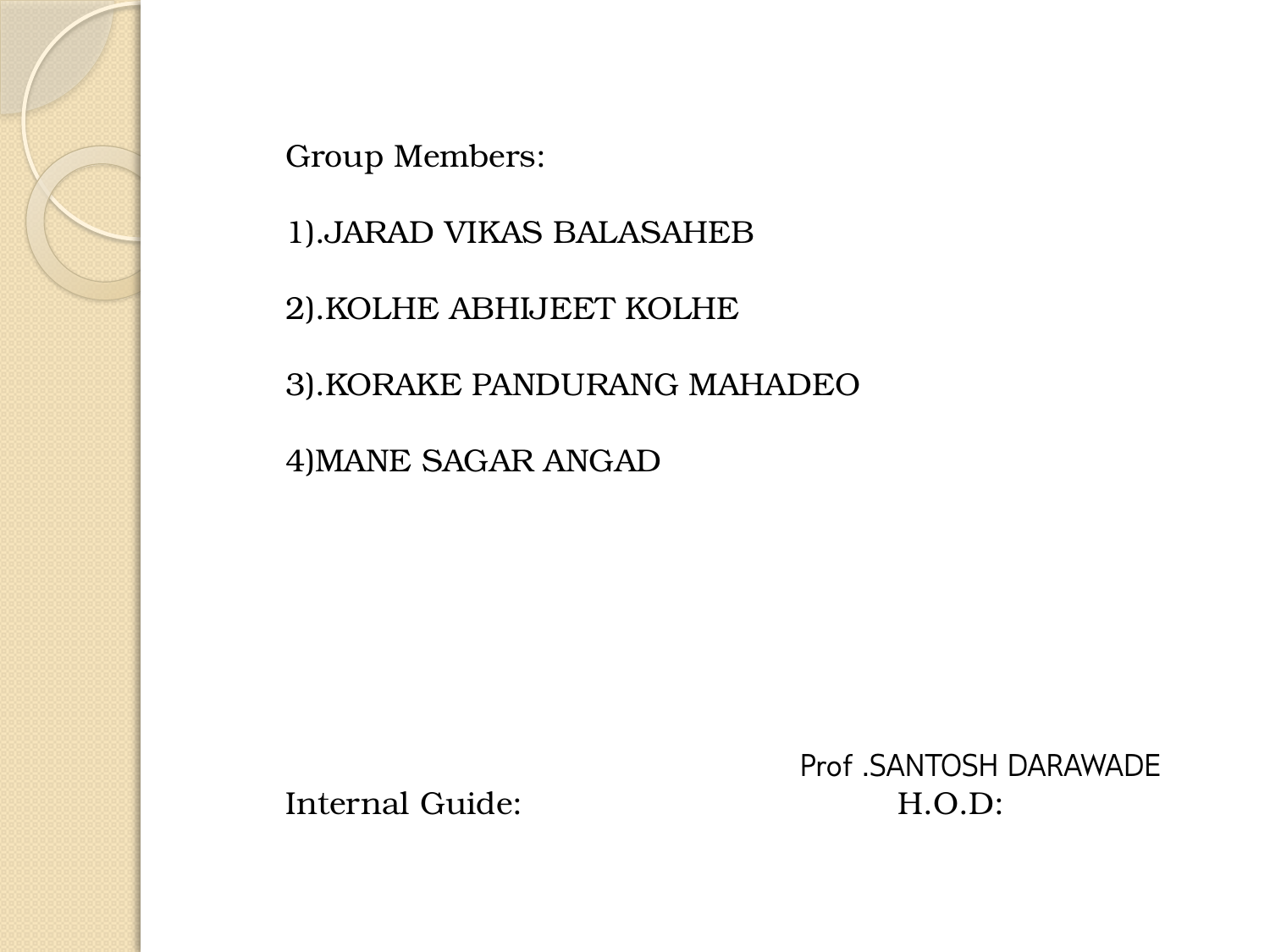

Group Members:

1).JARAD VIKAS BALASAHEB

2).KOLHE ABHIJEET KOLHE

3).KORAKE PANDURANG MAHADEO

4)MANE SAGAR ANGAD

                                                      Prof .SANTOSH DARAWADE
Internal Guide:                                     H.O.D: